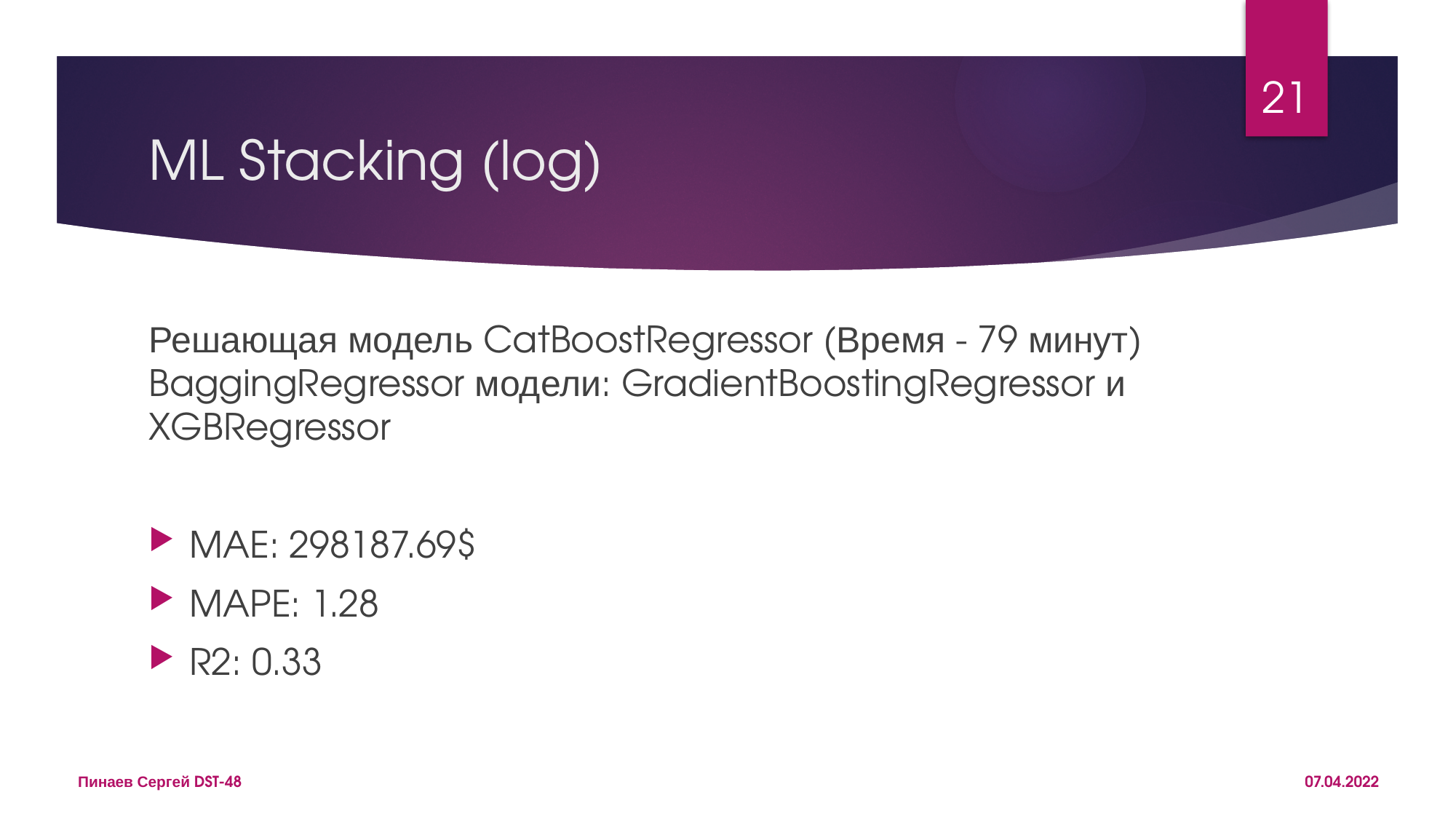

21
# ML Stacking (log)
Решающая модель CatBoostRegressor (Время - 79 минут)
BaggingRegressor модели: GradientBoostingRegressor и XGBRegressor

MAE: 298187.69$
MAPE: 1.28
R2: 0.33
Пинаев Сергей DST-48
07.04.2022